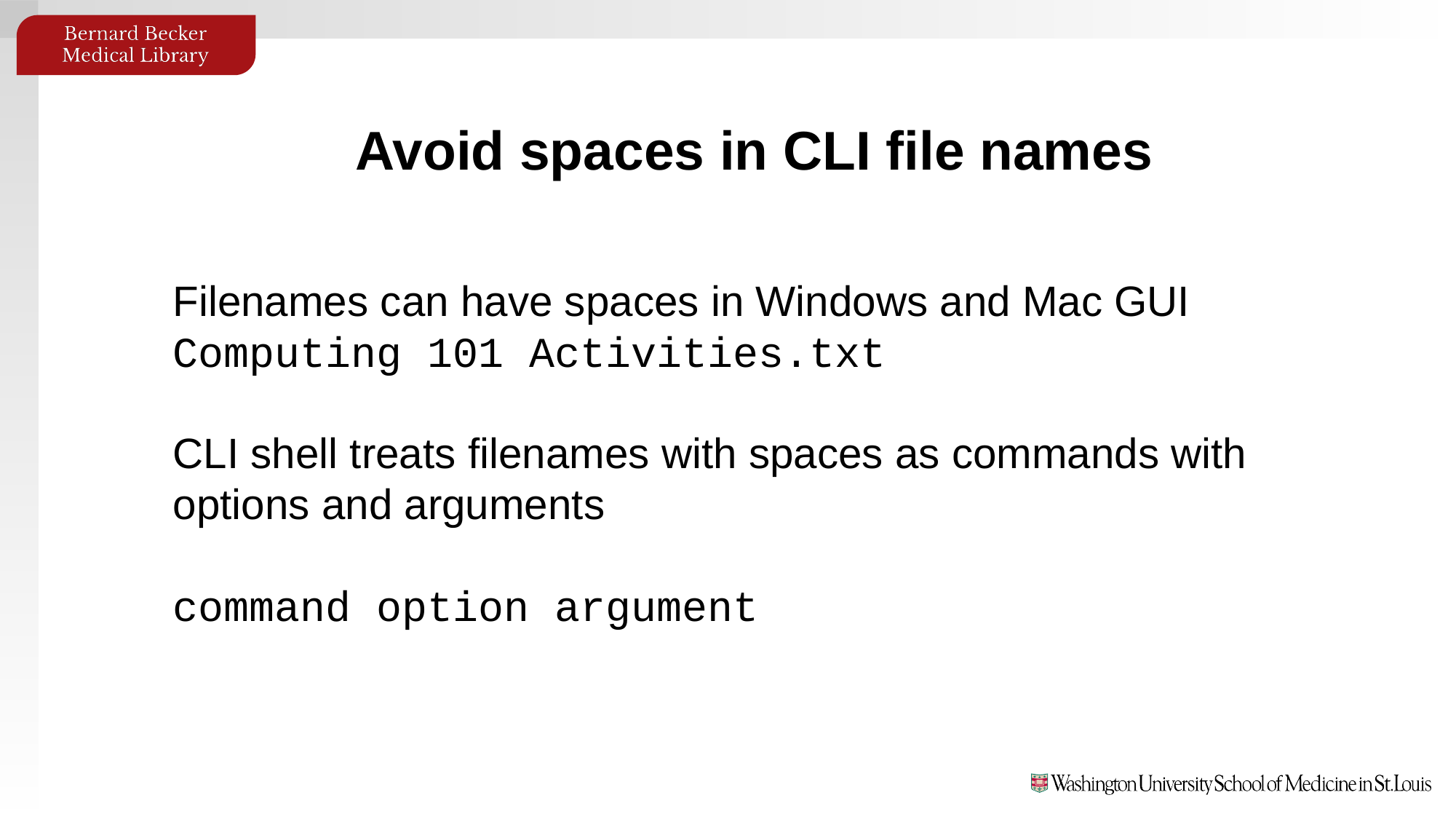

# Avoid spaces in CLI file names
Filenames can have spaces in Windows and Mac GUI
Computing 101 Activities.txt

CLI shell treats filenames with spaces as commands with options and arguments

command option argument